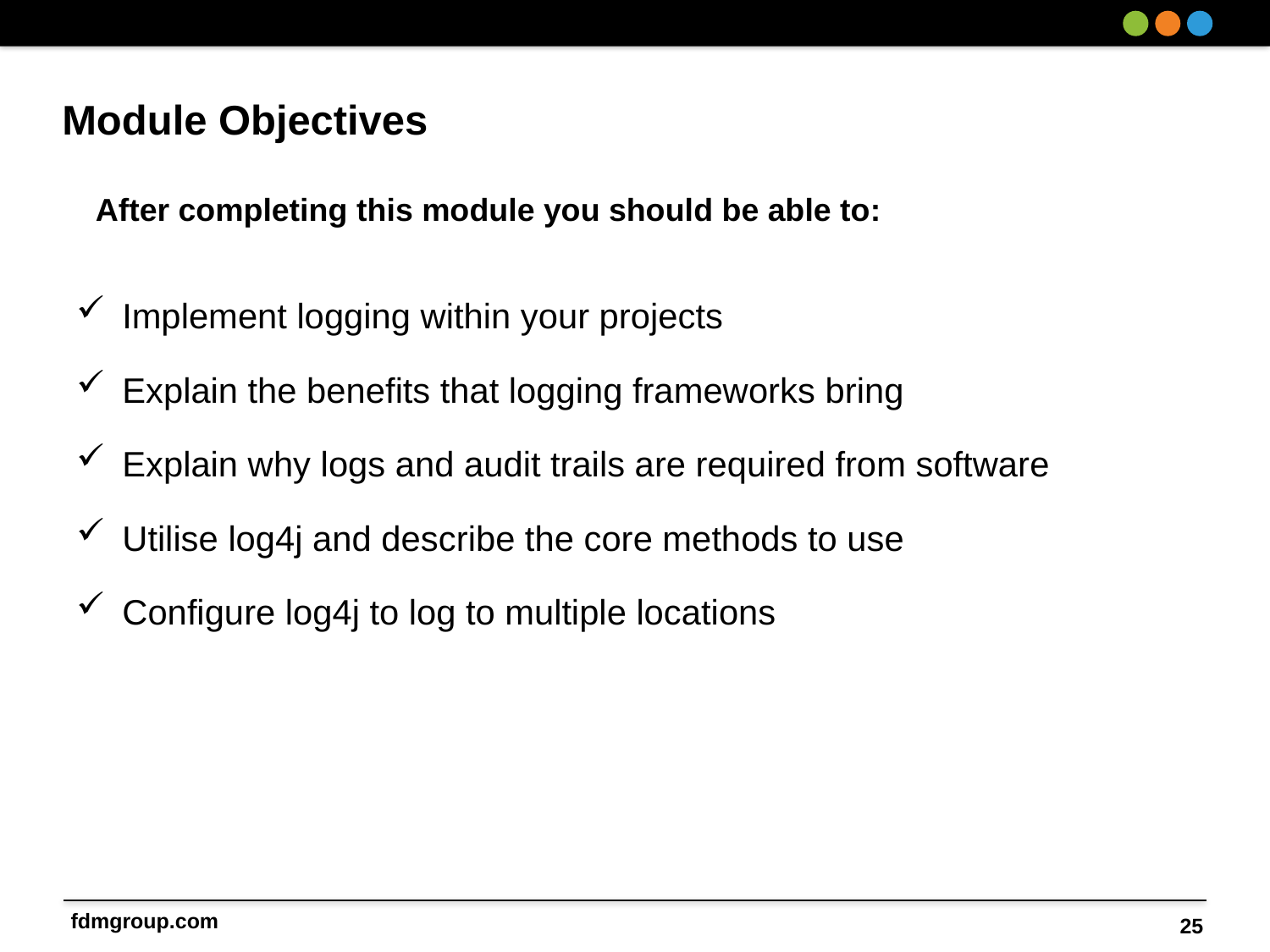

Implement logging within your projects
Explain the benefits that logging frameworks bring
Explain why logs and audit trails are required from software
Utilise log4j and describe the core methods to use
Configure log4j to log to multiple locations

25